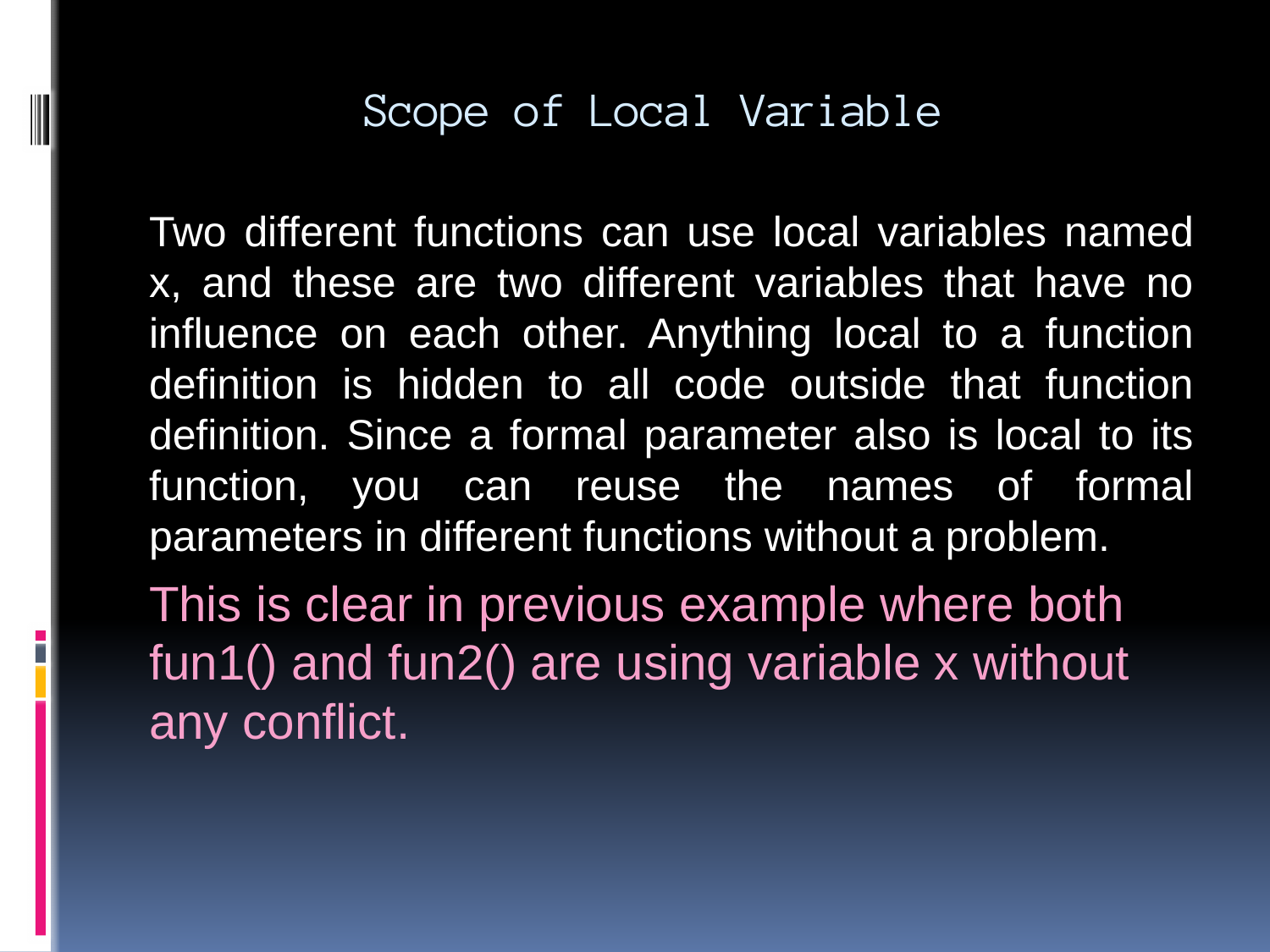

# Scope of Local Variable
Two different functions can use local variables named x, and these are two different variables that have no influence on each other. Anything local to a function definition is hidden to all code outside that function definition. Since a formal parameter also is local to its function, you can reuse the names of formal parameters in different functions without a problem.
This is clear in previous example where both fun1() and fun2() are using variable x without any conflict.